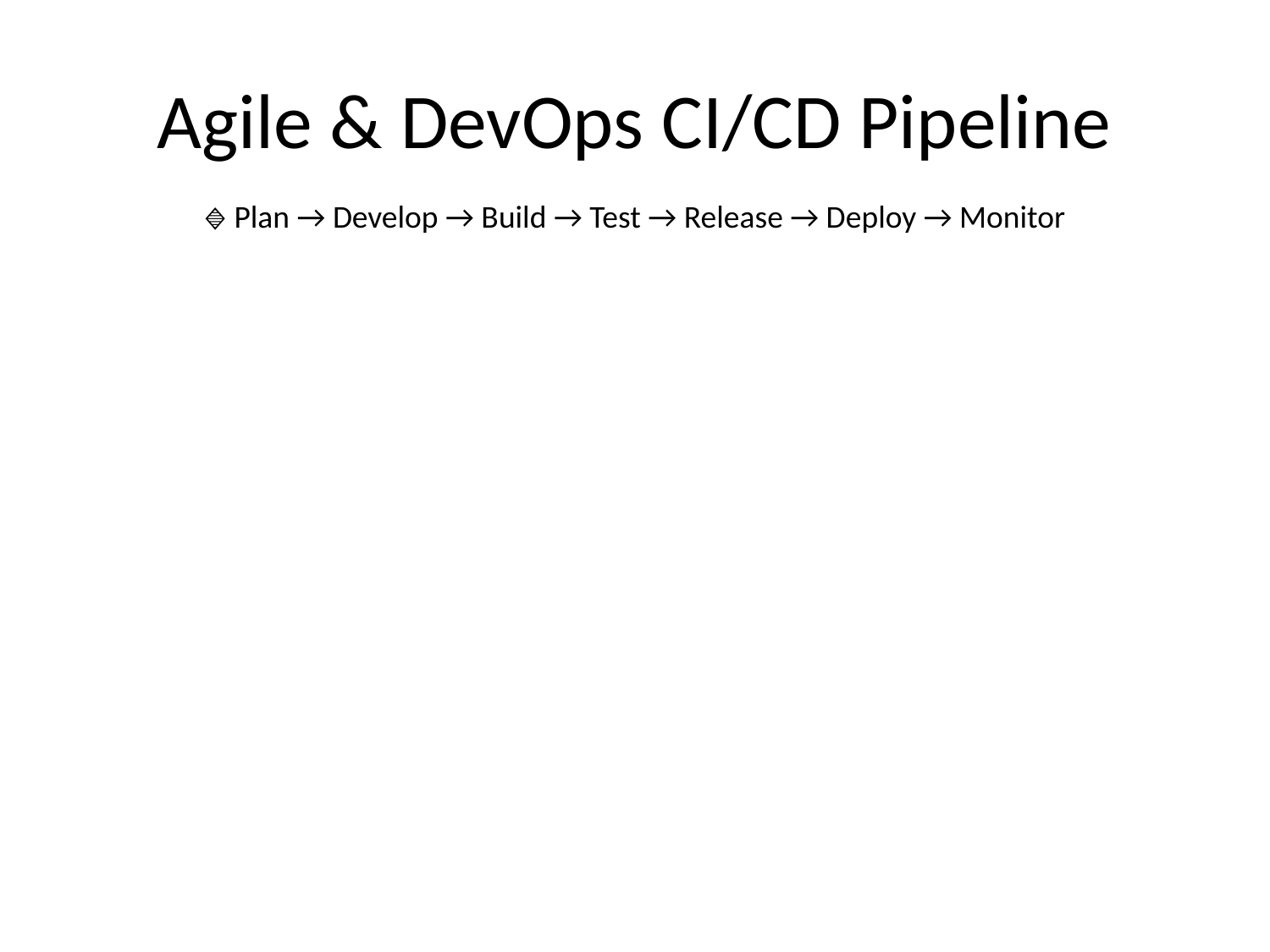

# Agile & DevOps CI/CD Pipeline
🔹 Plan → Develop → Build → Test → Release → Deploy → Monitor